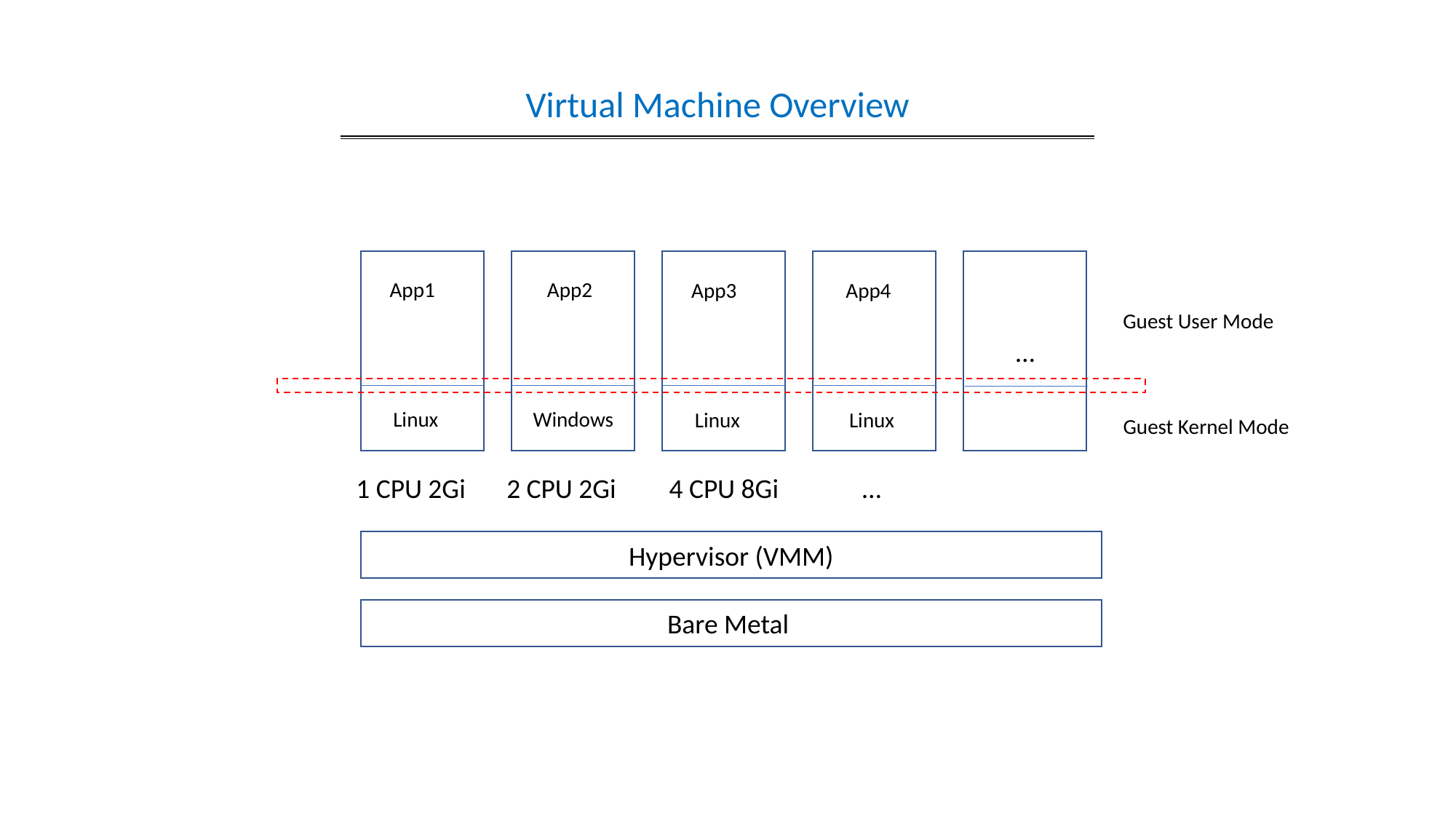

Virtual Machine Overview

…
App2
App1
App3
App4
Guest User Mode

Windows
Linux
Linux
Linux
Guest Kernel Mode
1 CPU 2Gi
2 CPU 2Gi
4 CPU 8Gi
…
Hypervisor (VMM)
Bare Metal